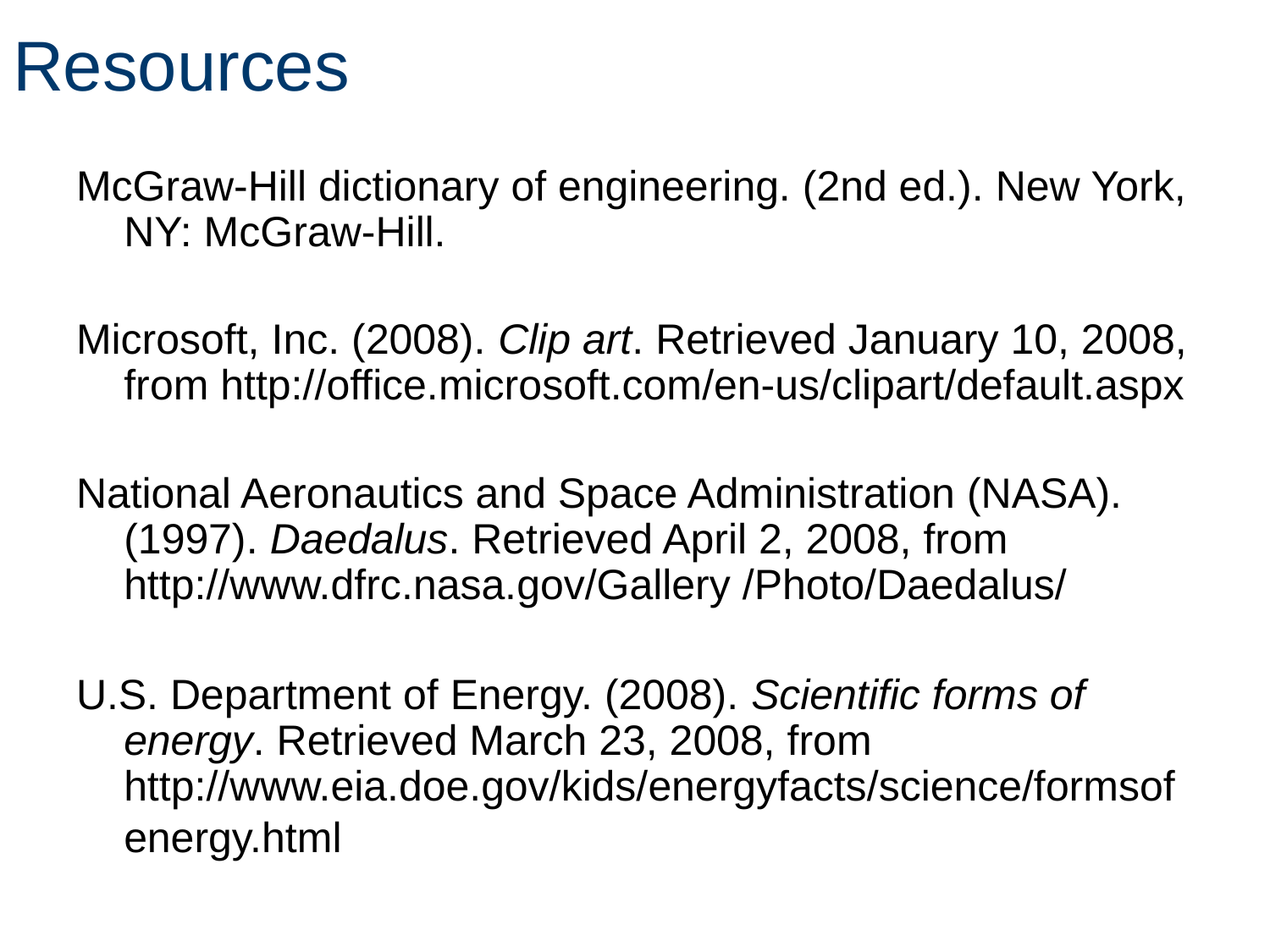

# Resources
McGraw-Hill dictionary of engineering. (2nd ed.). New York, NY: McGraw-Hill.

Microsoft, Inc. (2008). Clip art. Retrieved January 10, 2008, from http://office.microsoft.com/en-us/clipart/default.aspx

National Aeronautics and Space Administration (NASA). (1997). Daedalus. Retrieved April 2, 2008, from http://www.dfrc.nasa.gov/Gallery /Photo/Daedalus/

U.S. Department of Energy. (2008). Scientific forms of energy. Retrieved March 23, 2008, from http://www.eia.doe.gov/kids/energyfacts/science/formsofenergy.html